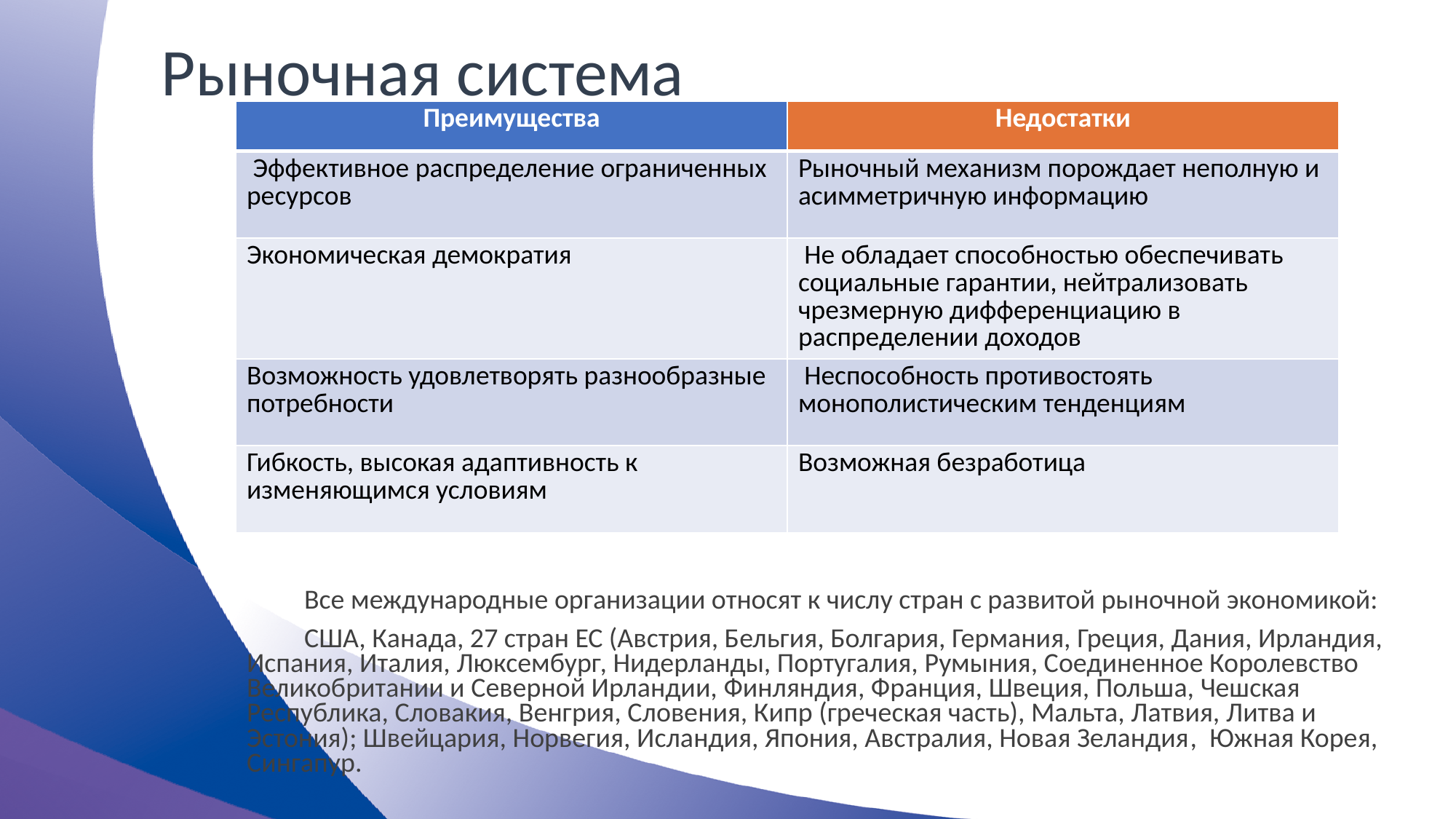

# Рыночная система
| Преимущества | Недостатки |
| --- | --- |
| Эффективное распределение ограниченных ресурсов | Рыночный механизм порождает неполную и асимметричную информацию |
| Экономическая демократия | Не обладает способностью обеспечивать социальные гарантии, нейтрализовать чрезмерную дифференциацию в распределении доходов |
| Возможность удовлетворять разнообразные потребности | Неспособность противостоять монополистическим тенденциям |
| Гибкость, высокая адаптивность к изменяющимся условиям | Возможная безработица |
Все международные организации относят к числу стран с развитой рыночной экономикой:
США, Канада, 27 стран ЕС (Австрия, Бельгия, Болгария, Германия, Греция, Дания, Ирландия, Испания, Италия, Люксембург, Нидерланды, Португалия, Румыния, Соединенное Королевство Великобритании и Северной Ирландии, Финляндия, Франция, Швеция, Польша, Чешская Республика, Словакия, Венгрия, Словения, Кипр (греческая часть), Мальта, Латвия, Литва и Эстония); Швейцария, Норвегия, Исландия, Япония, Австралия, Новая Зеландия,  Южная Корея, Сингапур.